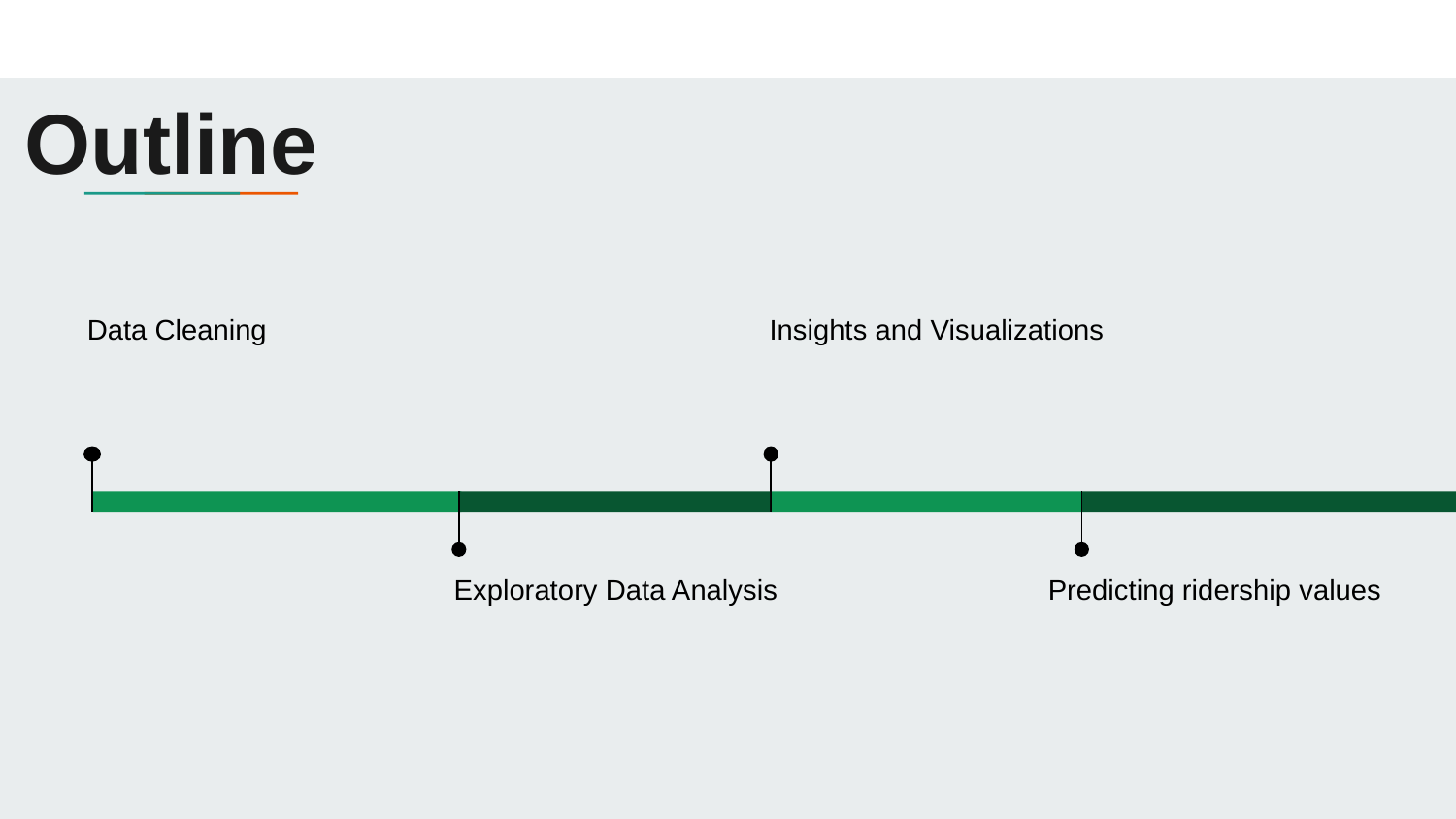

# Outline
Data Cleaning

Insights and Visualizations

Exploratory Data Analysis

Predicting ridership values